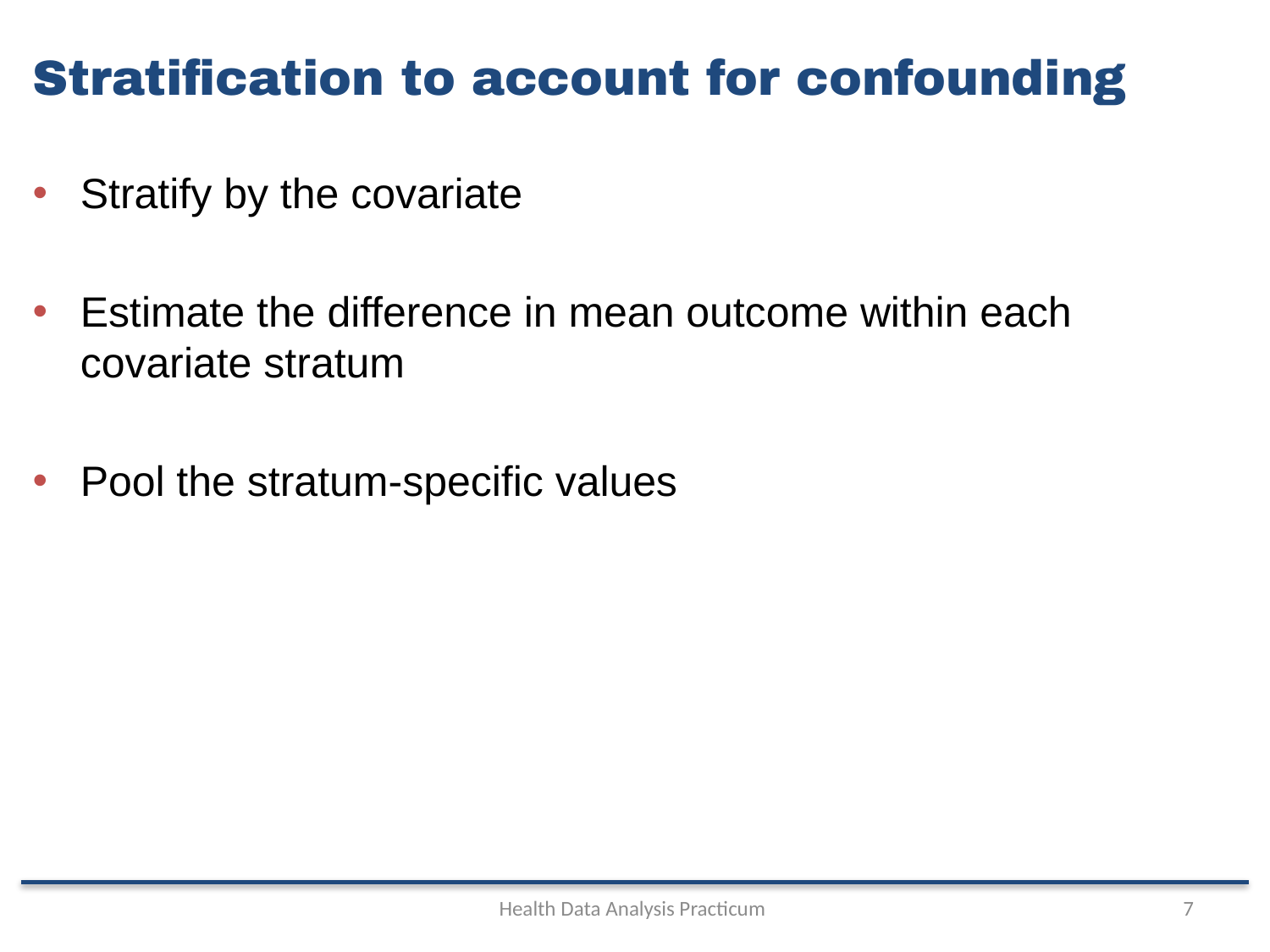

# Stratification to account for confounding
Stratify by the covariate

Estimate the difference in mean outcome within each covariate stratum

Pool the stratum-specific values

Health Data Analysis Practicum
7